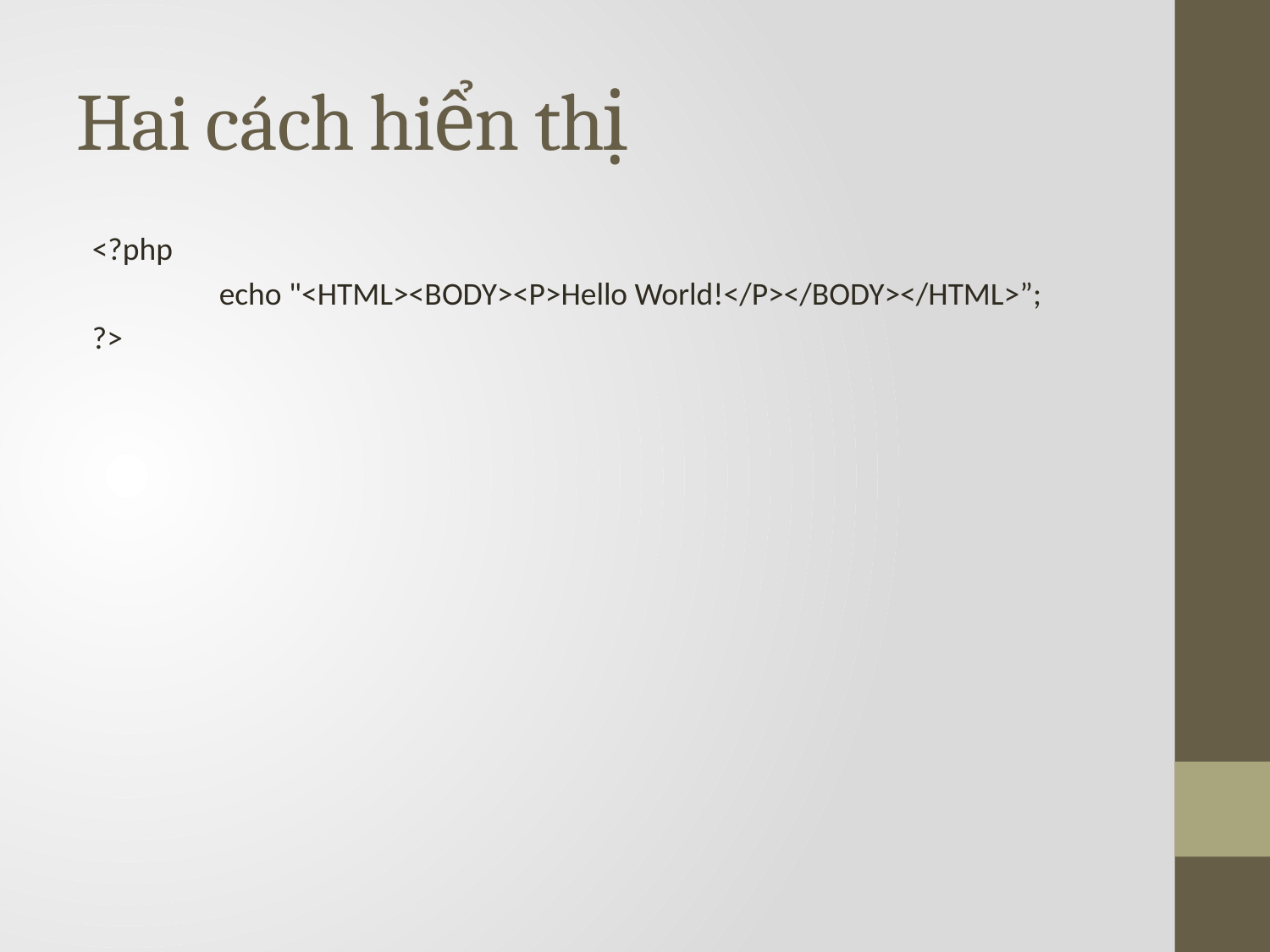

# Hai cách hiển thị
<?php
	echo "<HTML><BODY><P>Hello World!</P></BODY></HTML>”;
?>